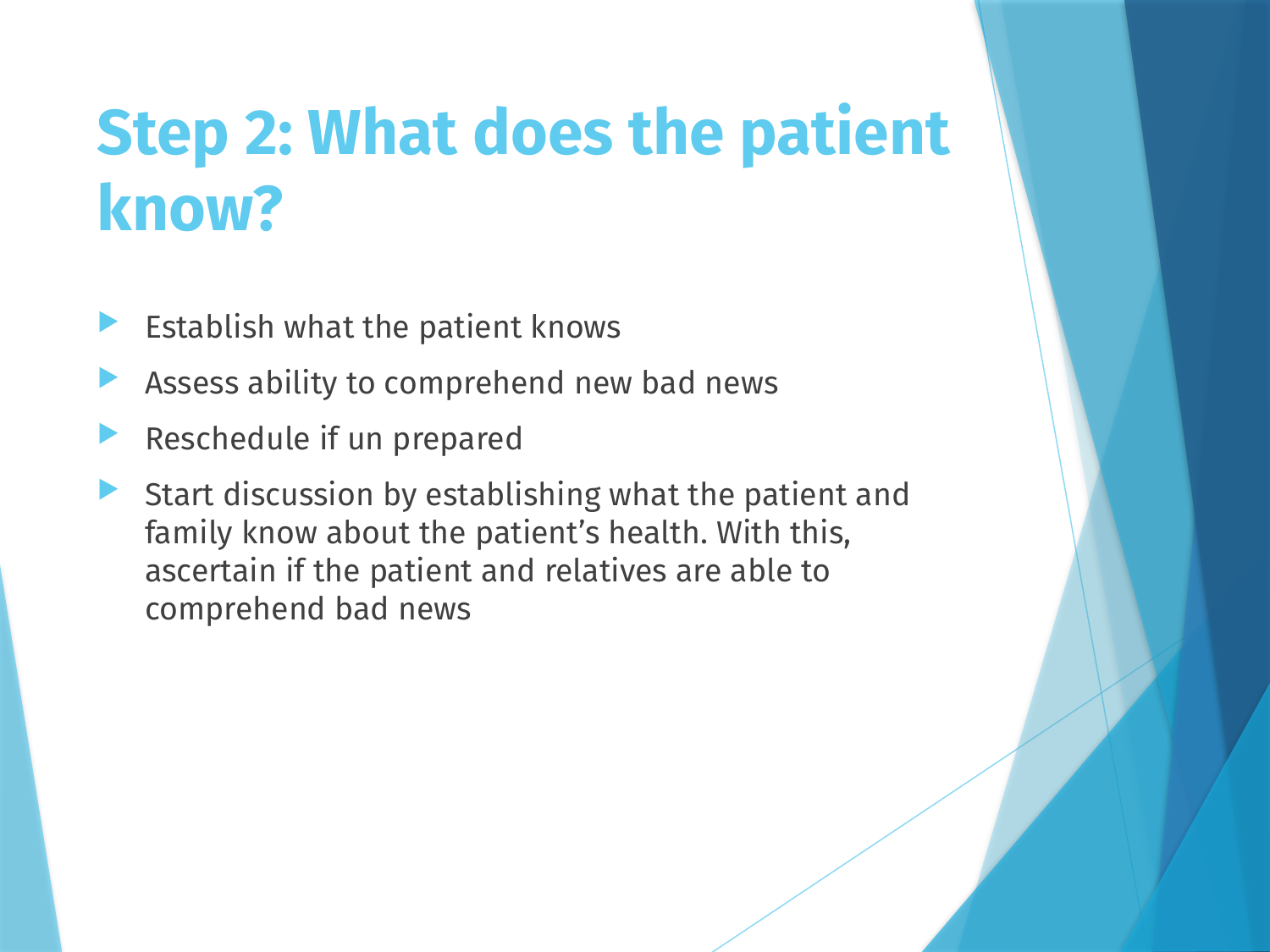

# Step 2: What does the patient know?
Establish what the patient knows
Assess ability to comprehend new bad news
Reschedule if un prepared
Start discussion by establishing what the patient and family know about the patient’s health. With this, ascertain if the patient and relatives are able to comprehend bad news